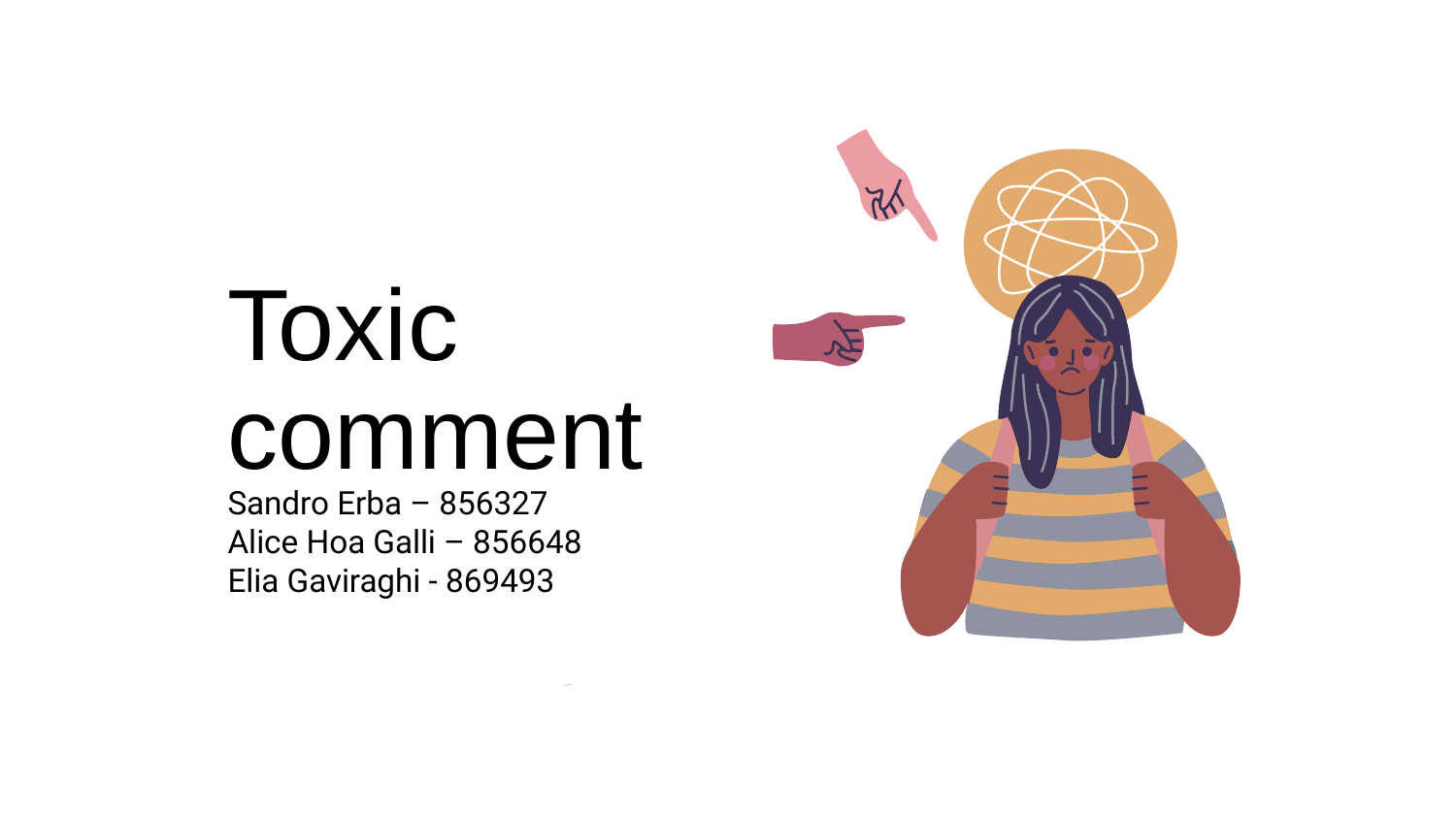

# Toxic comment

Sandro Erba – 856327
Alice Hoa Galli – 856648
Elia Gaviraghi - 869493